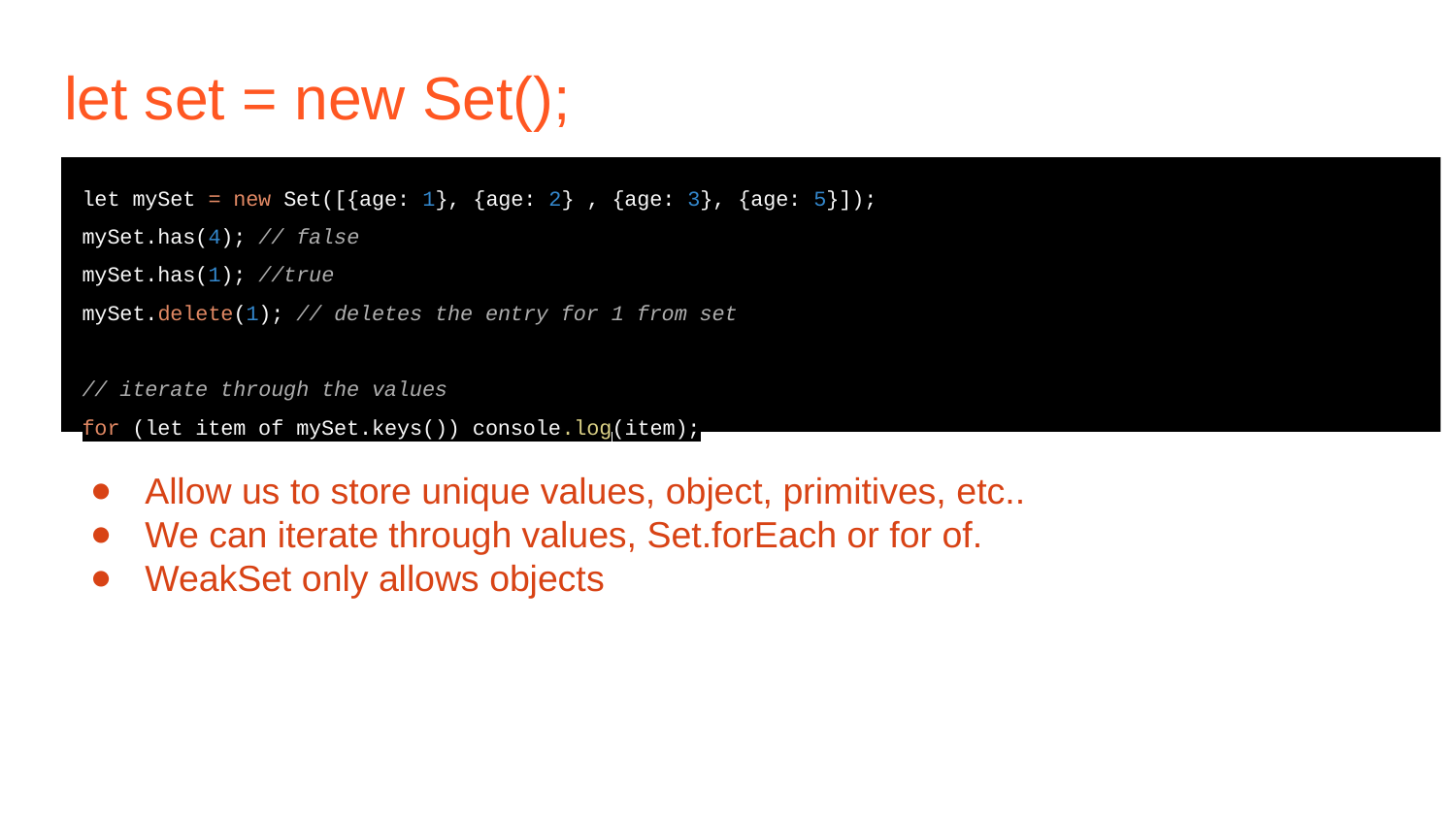

# let set = new Set();
let mySet = new Set([{age: 1}, {age: 2} , {age: 3}, {age: 5}]);
mySet.has(4); // false
mySet.has(1); //true
mySet.delete(1); // deletes the entry for 1 from set
// iterate through the values
for (let item of mySet.keys()) console.log(item);

Allow us to store unique values, object, primitives, etc..
We can iterate through values, Set.forEach or for of.
WeakSet only allows objects